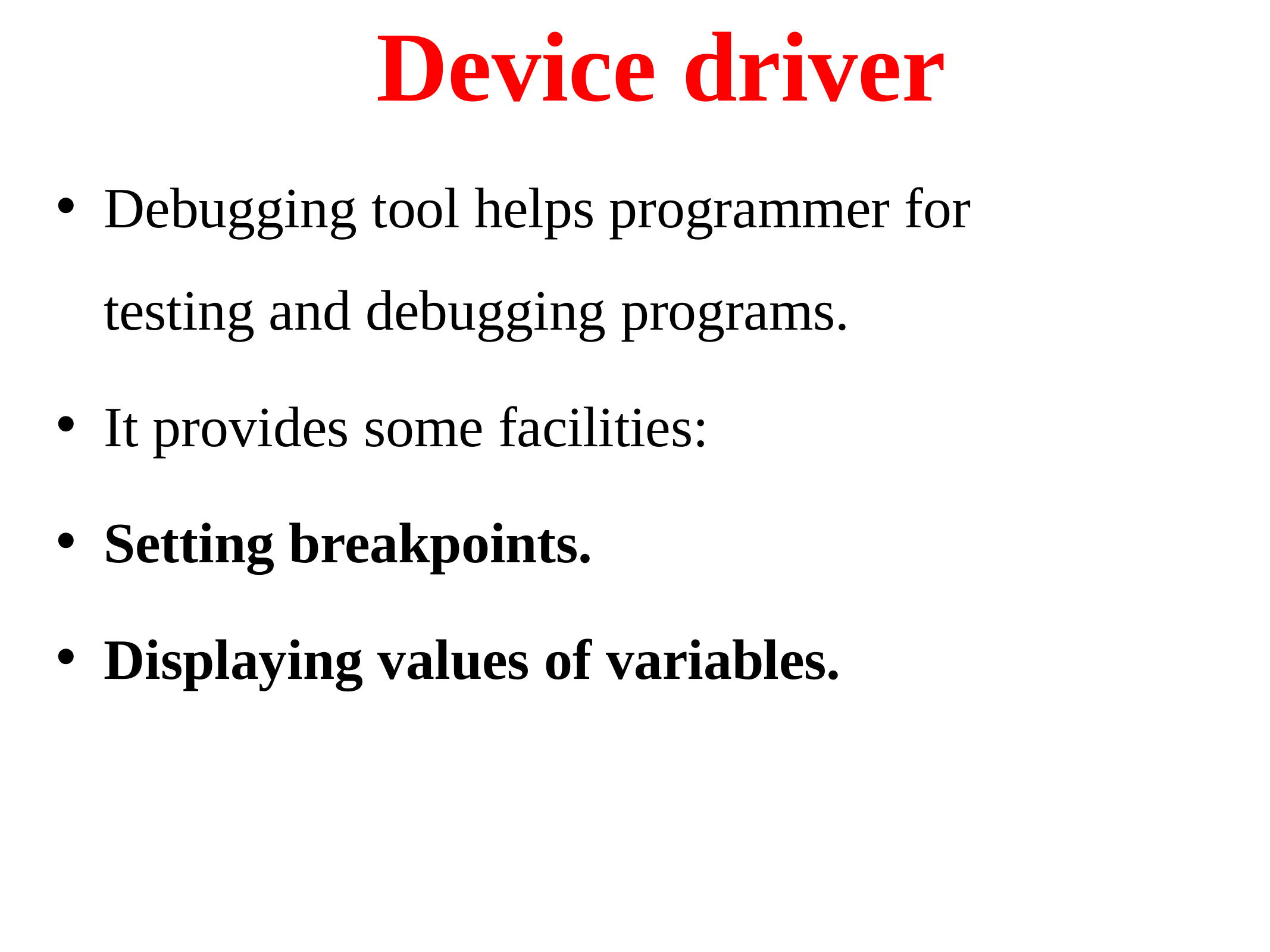

# Device driver
Debugging tool helps programmer for testing and debugging programs.
It provides some facilities:
Setting breakpoints.
Displaying values of variables.